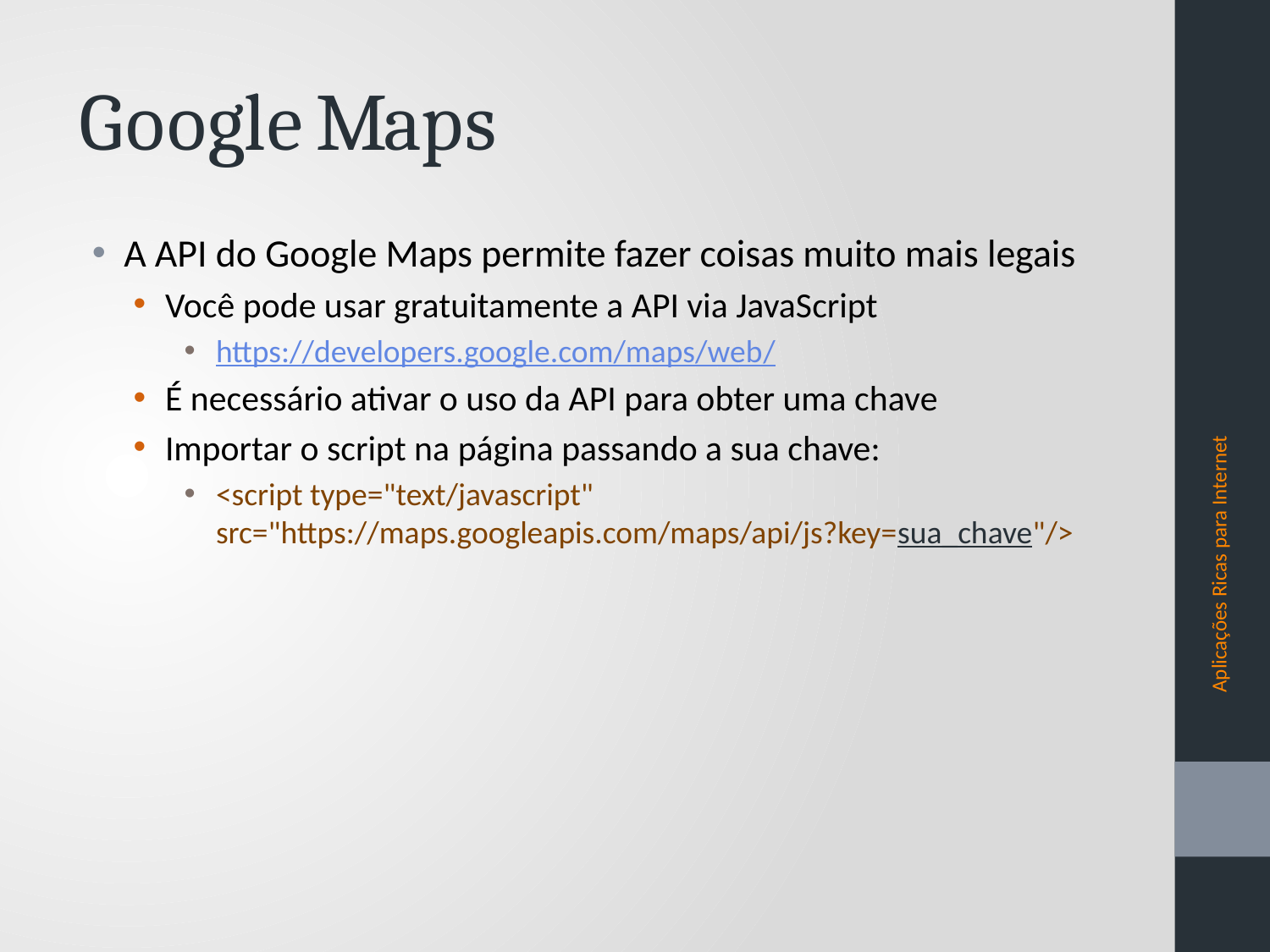

# Google Maps
A API do Google Maps permite fazer coisas muito mais legais
Você pode usar gratuitamente a API via JavaScript
https://developers.google.com/maps/web/
É necessário ativar o uso da API para obter uma chave
Importar o script na página passando a sua chave:
<script type="text/javascript" src="https://maps.googleapis.com/maps/api/js?key=sua_chave"/>
Aplicações Ricas para Internet